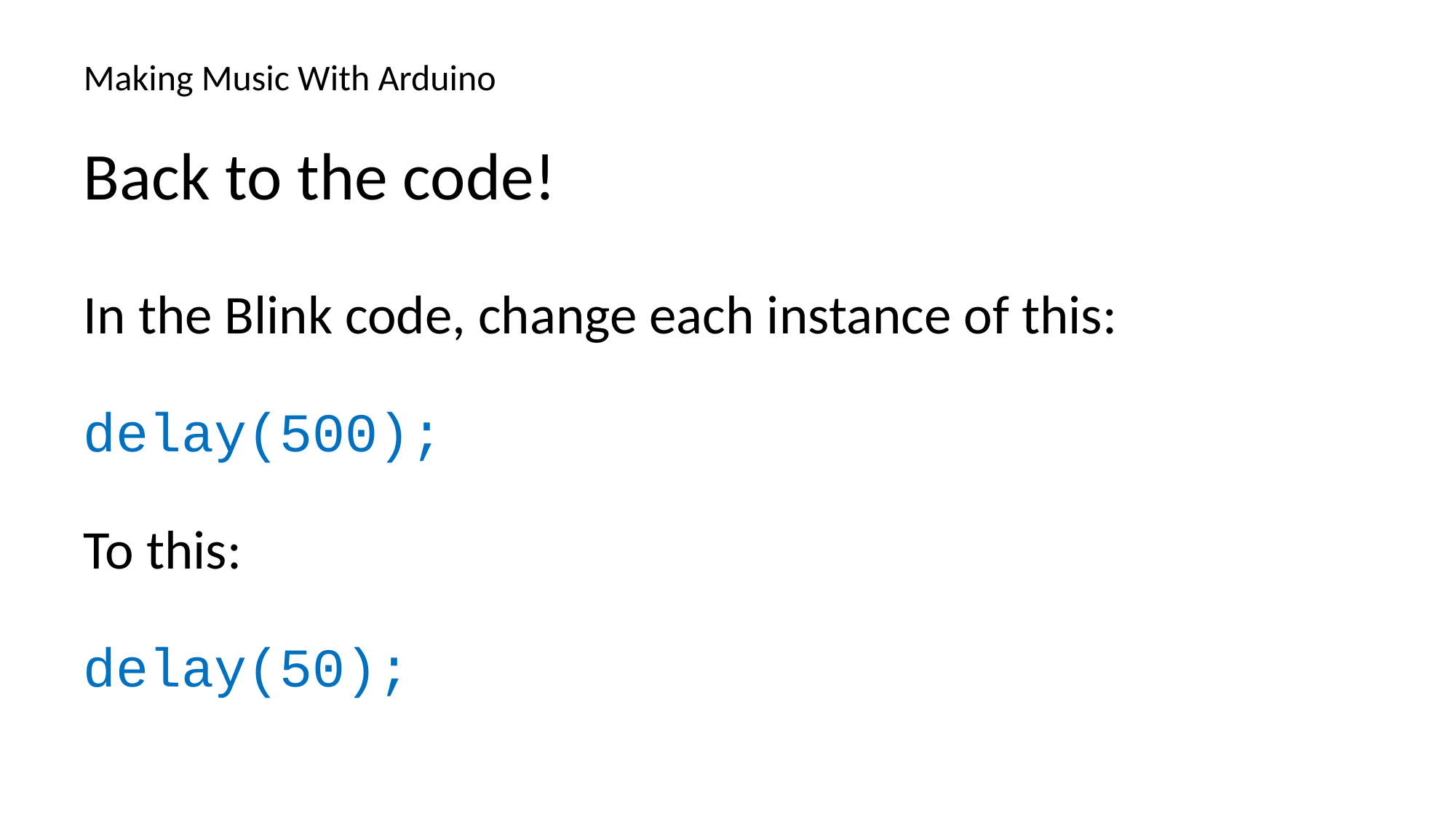

# Making Music With Arduino
Back to the code!

In the Blink code, change each instance of this:

delay(500);

To this:

delay(50);